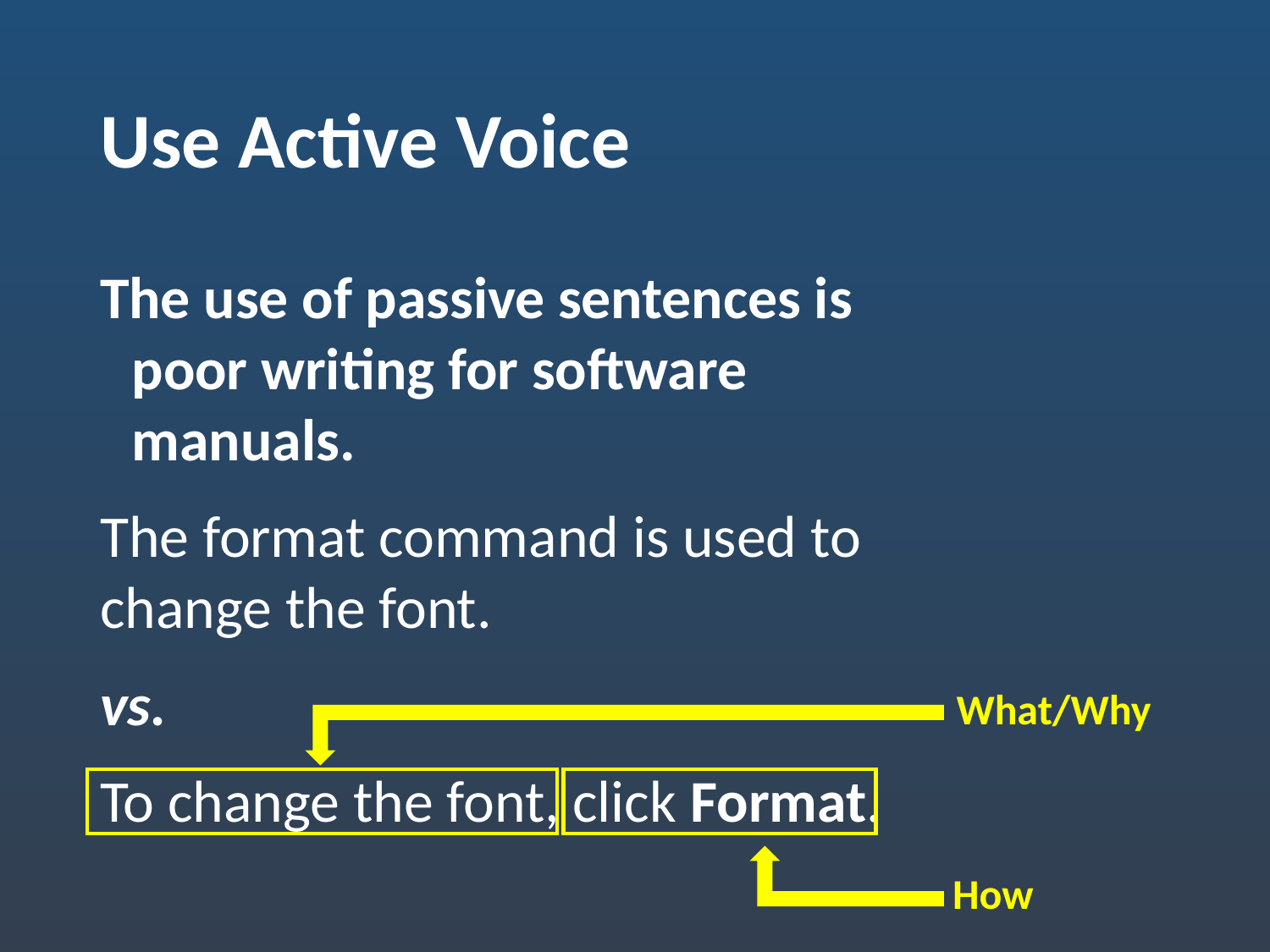

# Use Active Voice
The use of passive sentences is poor writing for software manuals.
The format command is used to change the font.
vs.
To change the font, click Format.
What/Why

How